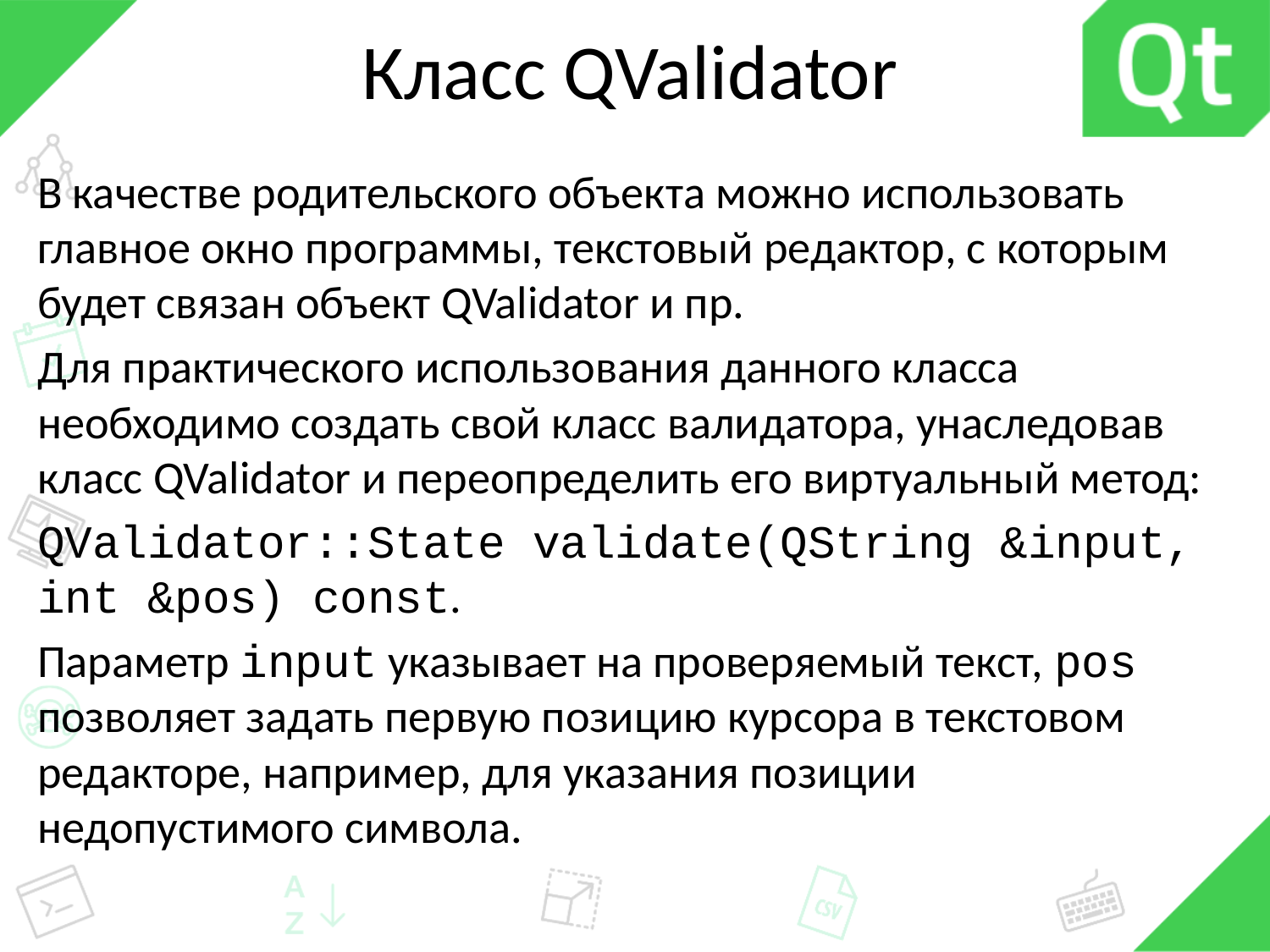

# Класс QValidator
В качестве родительского объекта можно использовать главное окно программы, текстовый редактор, с которым будет связан объект QValidator и пр.
Для практического использования данного класса необходимо создать свой класс валидатора, унаследовав класс QValidator и переопределить его виртуальный метод:
QValidator::State validate(QString &input, int &pos) const.
Параметр input указывает на проверяемый текст, pos позволяет задать первую позицию курсора в текстовом редакторе, например, для указания позиции недопустимого символа.